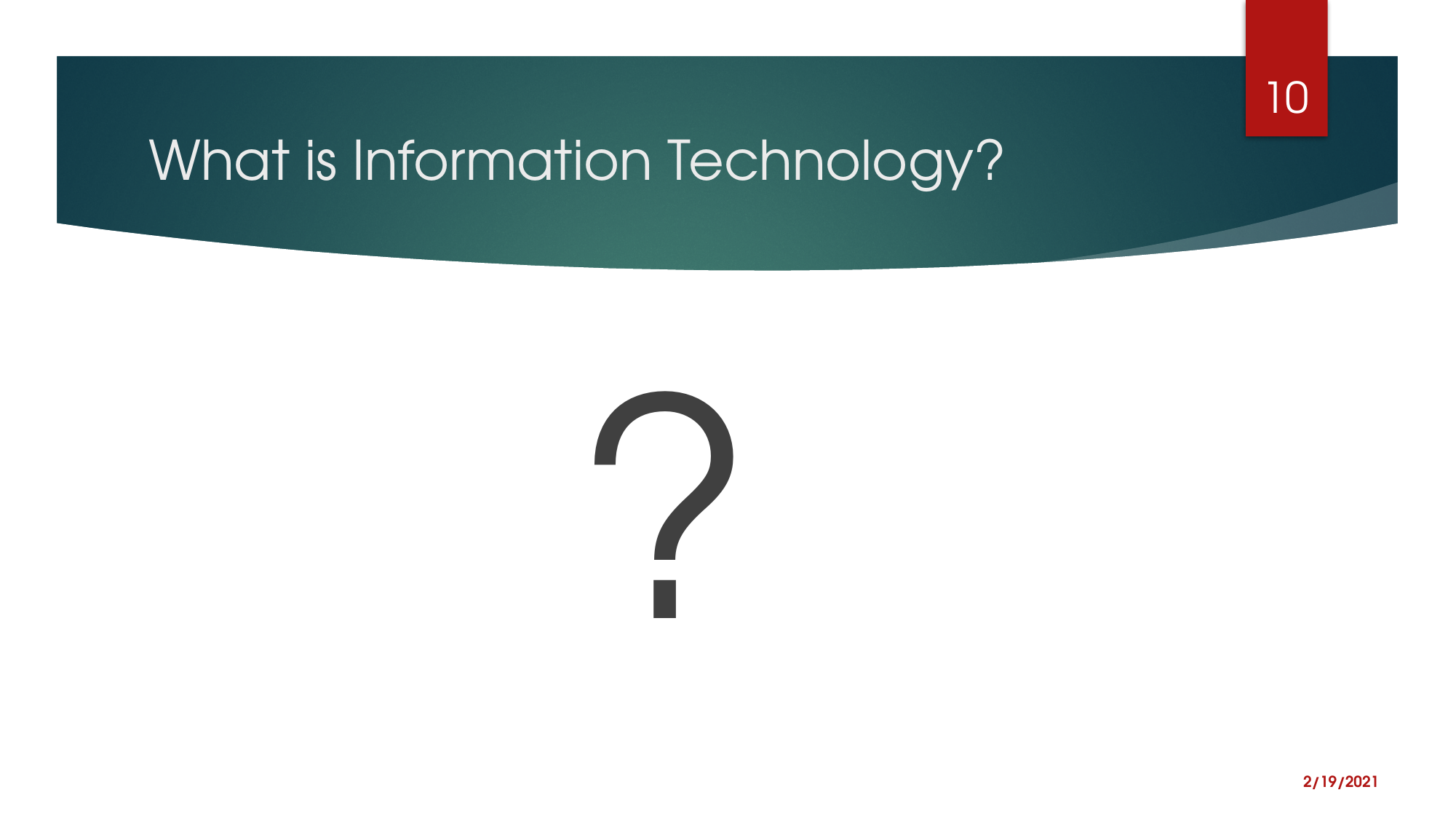

10
# What is Information Technology?
?
2/19/2021